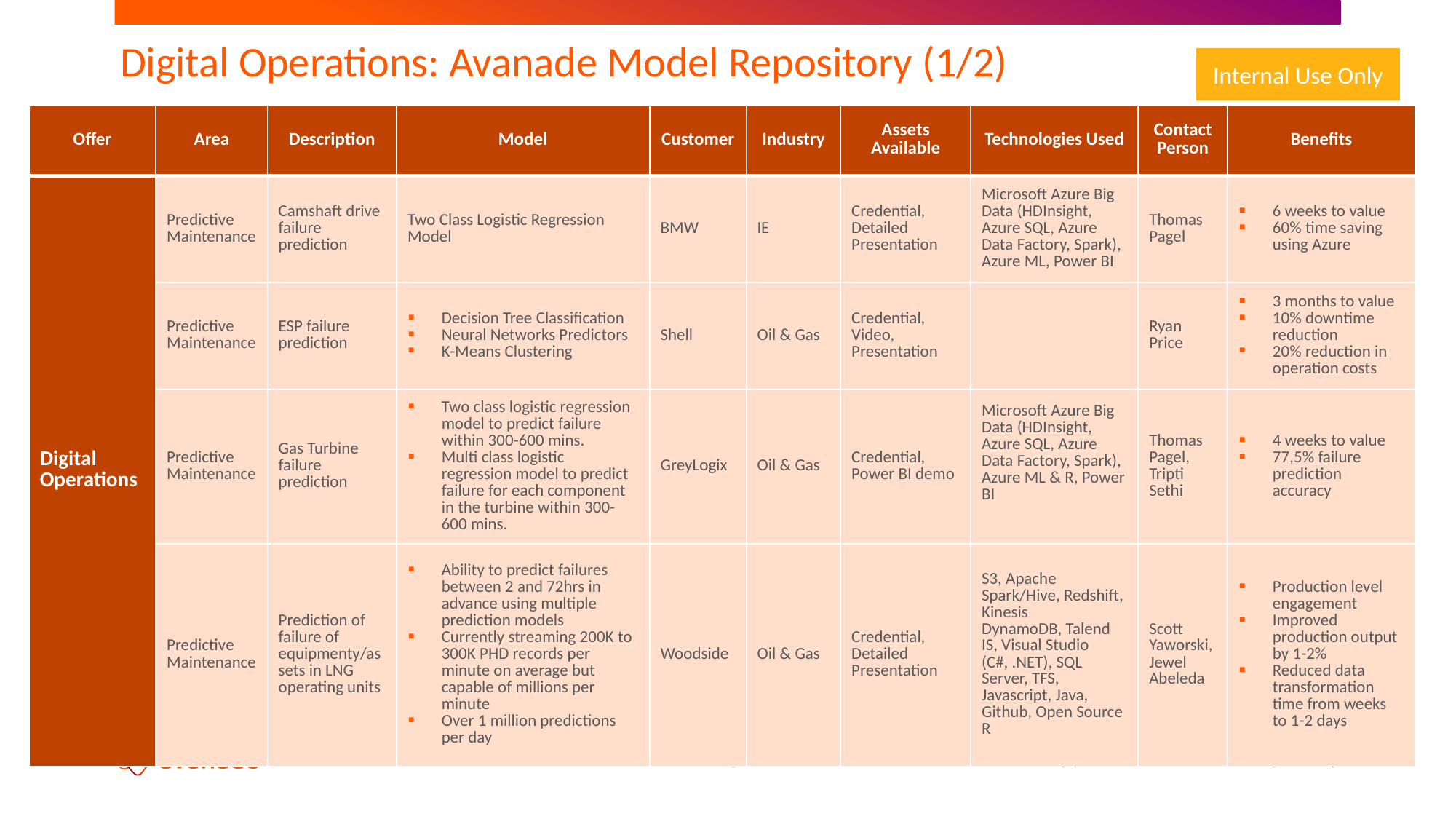

# Digital Operations: Avanade Model Repository (1/2)
Internal Use Only
| Offer | Area | Description | Model | Customer | Industry | Assets Available | Technologies Used | Contact Person | Benefits |
| --- | --- | --- | --- | --- | --- | --- | --- | --- | --- |
| Digital Operations | Predictive Maintenance | Camshaft drive failure prediction | Two Class Logistic Regression Model | BMW | IE | Credential, Detailed Presentation | Microsoft Azure Big Data (HDInsight, Azure SQL, Azure Data Factory, Spark), Azure ML, Power BI | Thomas Pagel | 6 weeks to value 60% time saving using Azure |
|  | Predictive Maintenance | ESP failure prediction | Decision Tree Classification Neural Networks Predictors K-Means Clustering | Shell | Oil & Gas | Credential, Video, Presentation |  | Ryan Price | 3 months to value 10% downtime reduction 20% reduction in operation costs |
|  | Predictive Maintenance | Gas Turbine failure prediction | Two class logistic regression model to predict failure within 300-600 mins. Multi class logistic regression model to predict failure for each component in the turbine within 300-600 mins. | GreyLogix | Oil & Gas | Credential, Power BI demo | Microsoft Azure Big Data (HDInsight, Azure SQL, Azure Data Factory, Spark), Azure ML & R, Power BI | Thomas Pagel, Tripti Sethi | 4 weeks to value 77,5% failure prediction accuracy |
|  | Predictive Maintenance | Prediction of failure of equipmenty/assets in LNG operating units | Ability to predict failures between 2 and 72hrs in advance using multiple prediction models Currently streaming 200K to 300K PHD records per minute on average but capable of millions per minute Over 1 million predictions per day | Woodside | Oil & Gas | Credential, Detailed Presentation | S3, Apache Spark/Hive, Redshift, Kinesis DynamoDB, Talend IS, Visual Studio (C#, .NET), SQL Server, TFS, Javascript, Java, Github, Open Source R | Scott Yaworski, Jewel Abeleda | Production level engagement Improved production output by 1-2% Reduced data transformation time from weeks to 1-2 days |